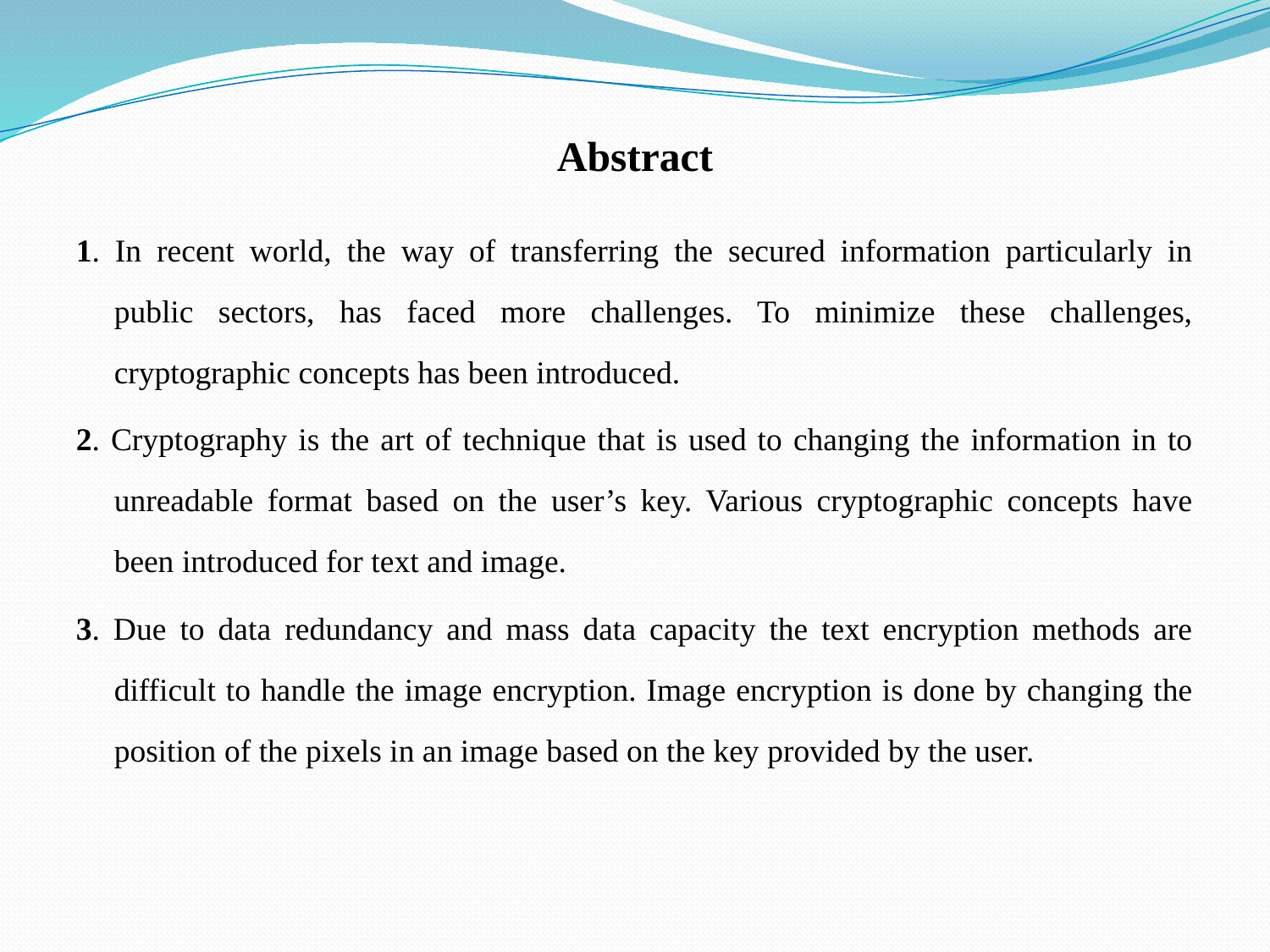

# Abstract
1. In recent world, the way of transferring the secured information particularly in public sectors, has faced more challenges. To minimize these challenges, cryptographic concepts has been introduced.
2. Cryptography is the art of technique that is used to changing the information in to unreadable format based on the user’s key. Various cryptographic concepts have been introduced for text and image.
3. Due to data redundancy and mass data capacity the text encryption methods are difficult to handle the image encryption. Image encryption is done by changing the position of the pixels in an image based on the key provided by the user.